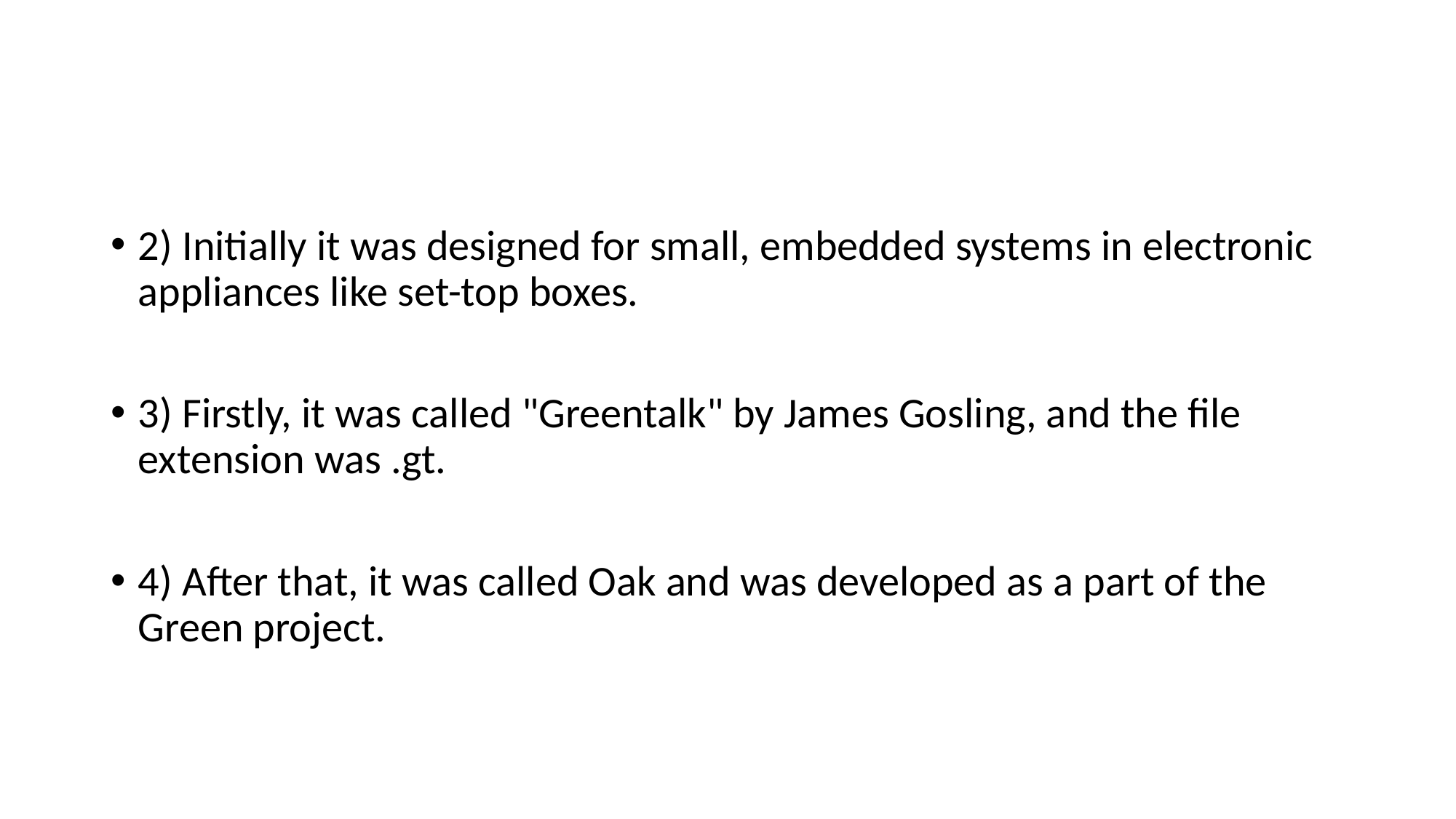

#
2) Initially it was designed for small, embedded systems in electronic appliances like set-top boxes.

3) Firstly, it was called "Greentalk" by James Gosling, and the file extension was .gt.

4) After that, it was called Oak and was developed as a part of the Green project.